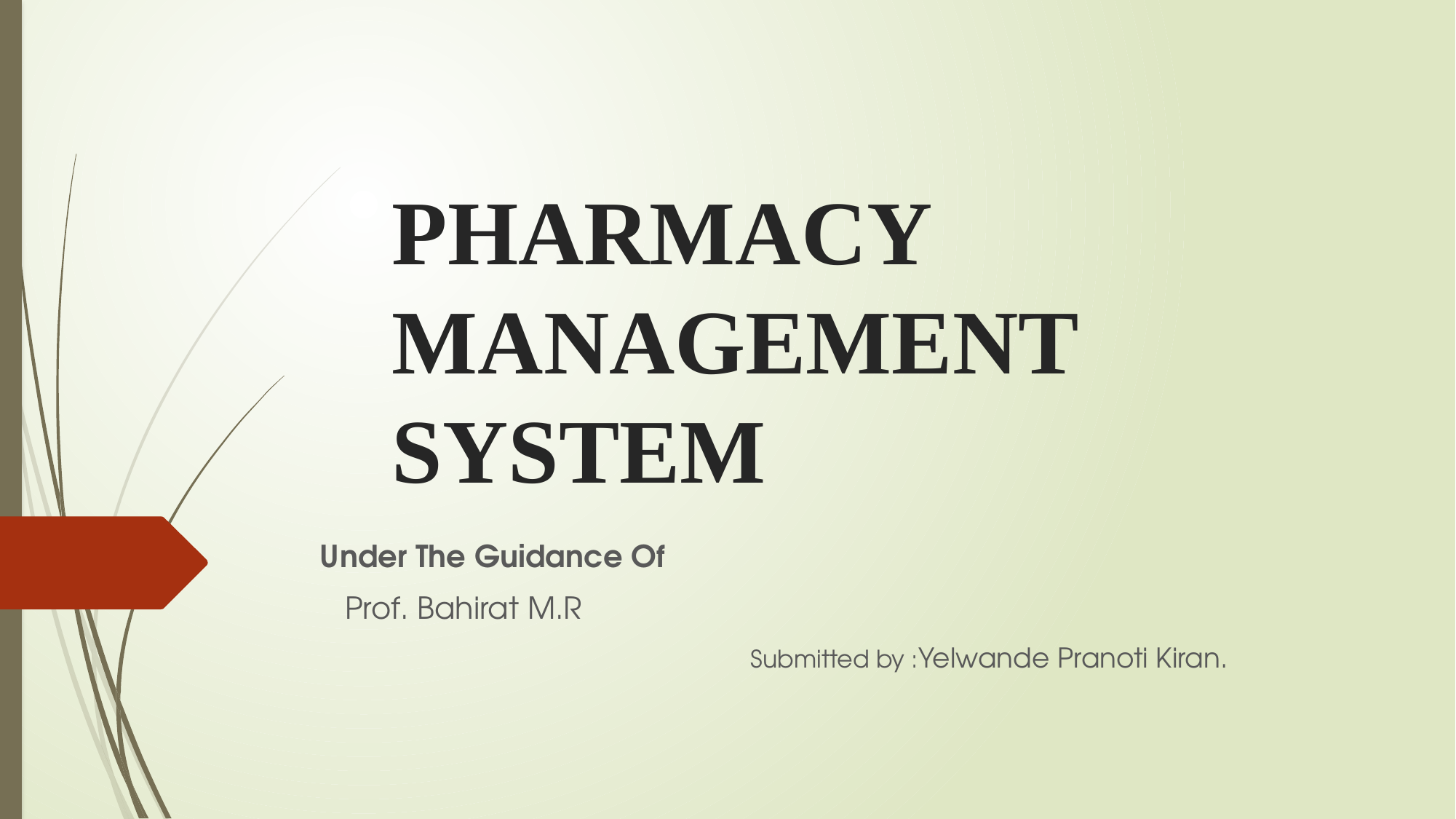

# PHARMACY MANAGEMENT SYSTEM
Under The Guidance Of
   Prof. Bahirat M.R
                                                                Submitted by :Yelwande Pranoti Kiran.